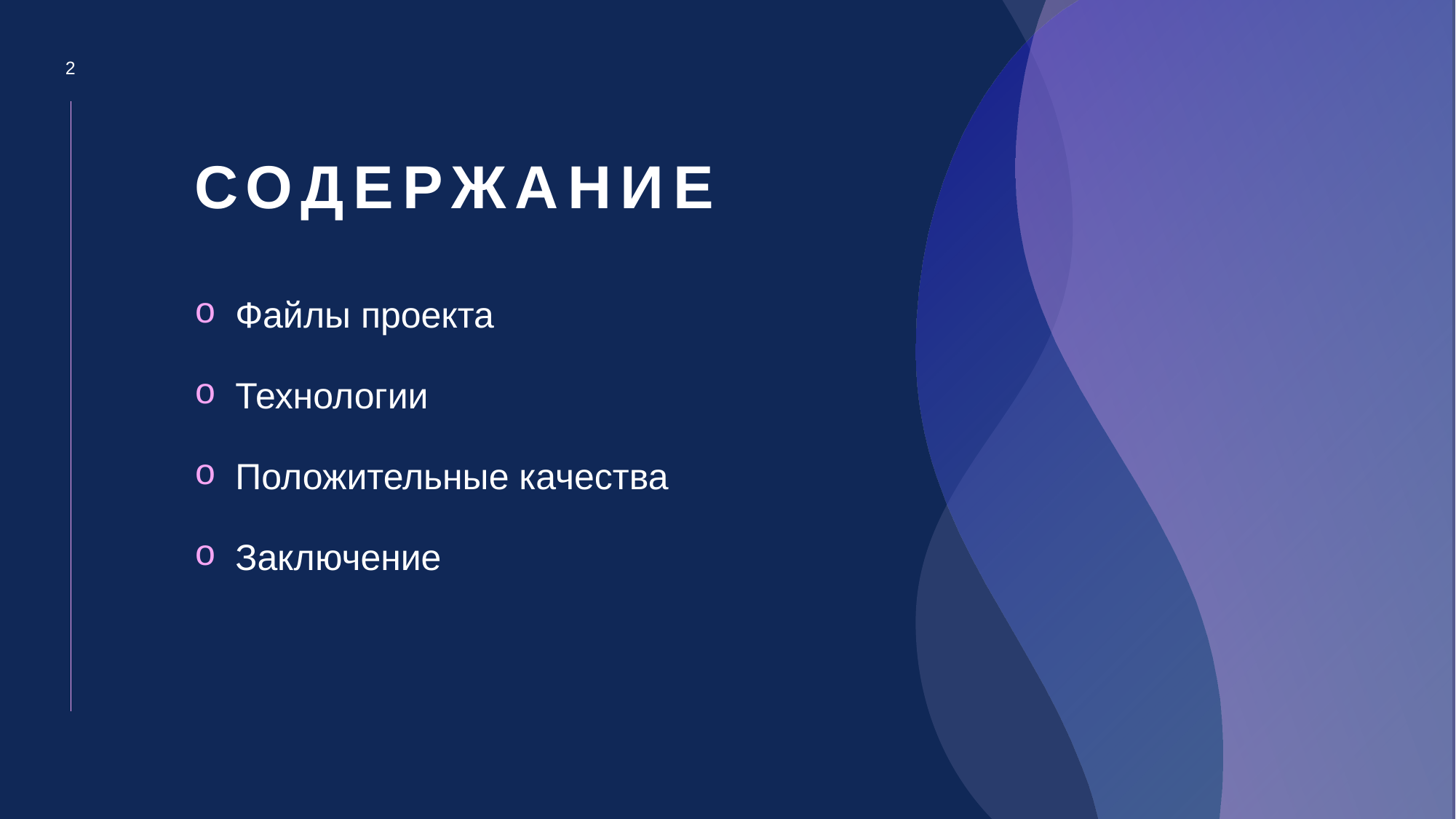

2
# Содержание
Файлы проекта
Технологии
Положительные качества
Заключение